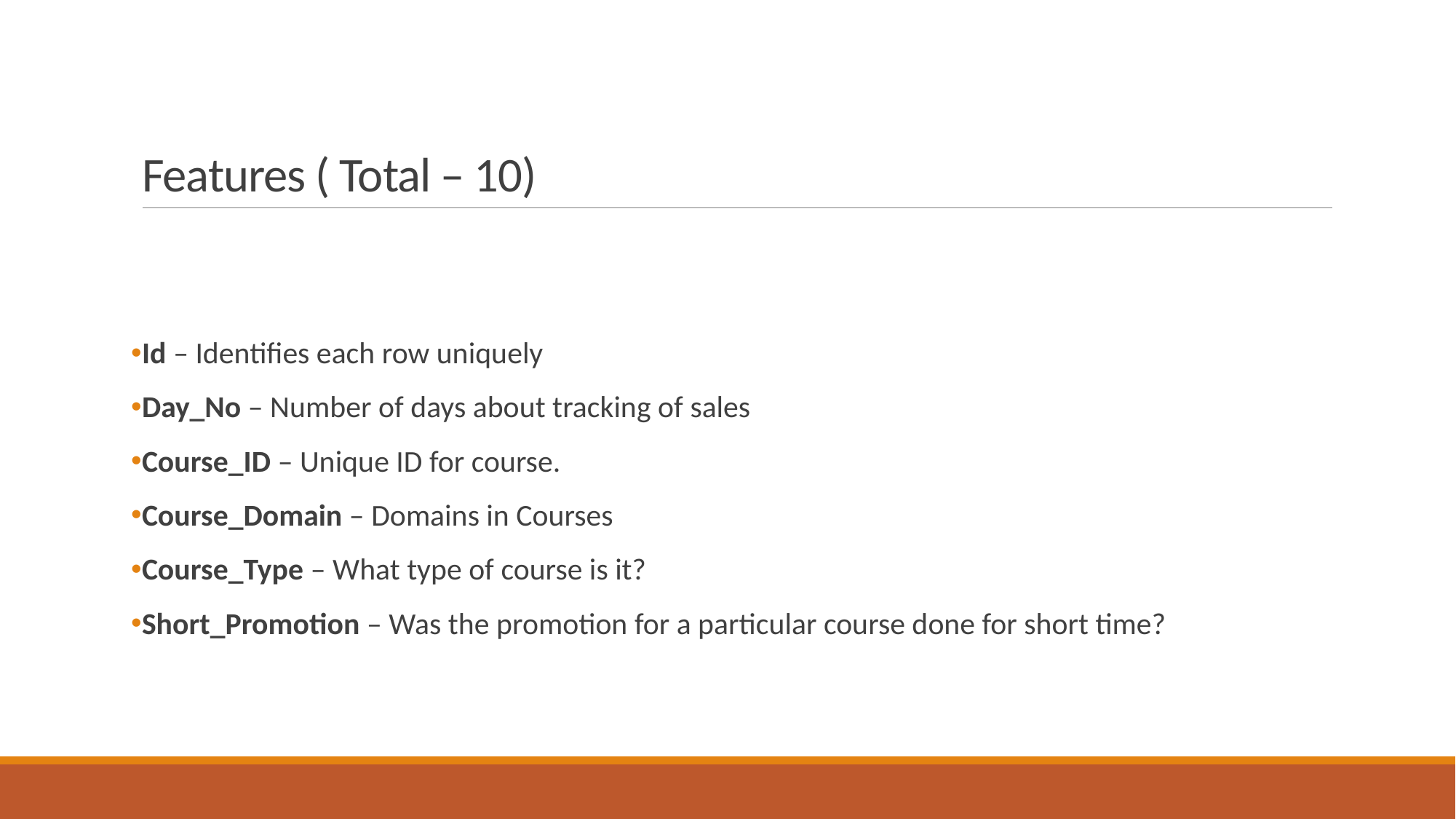

# Features ( Total – 10)

Id – Identifies each row uniquely
Day_No – Number of days about tracking of sales
Course_ID – Unique ID for course.
Course_Domain – Domains in Courses
Course_Type – What type of course is it?
Short_Promotion – Was the promotion for a particular course done for short time?